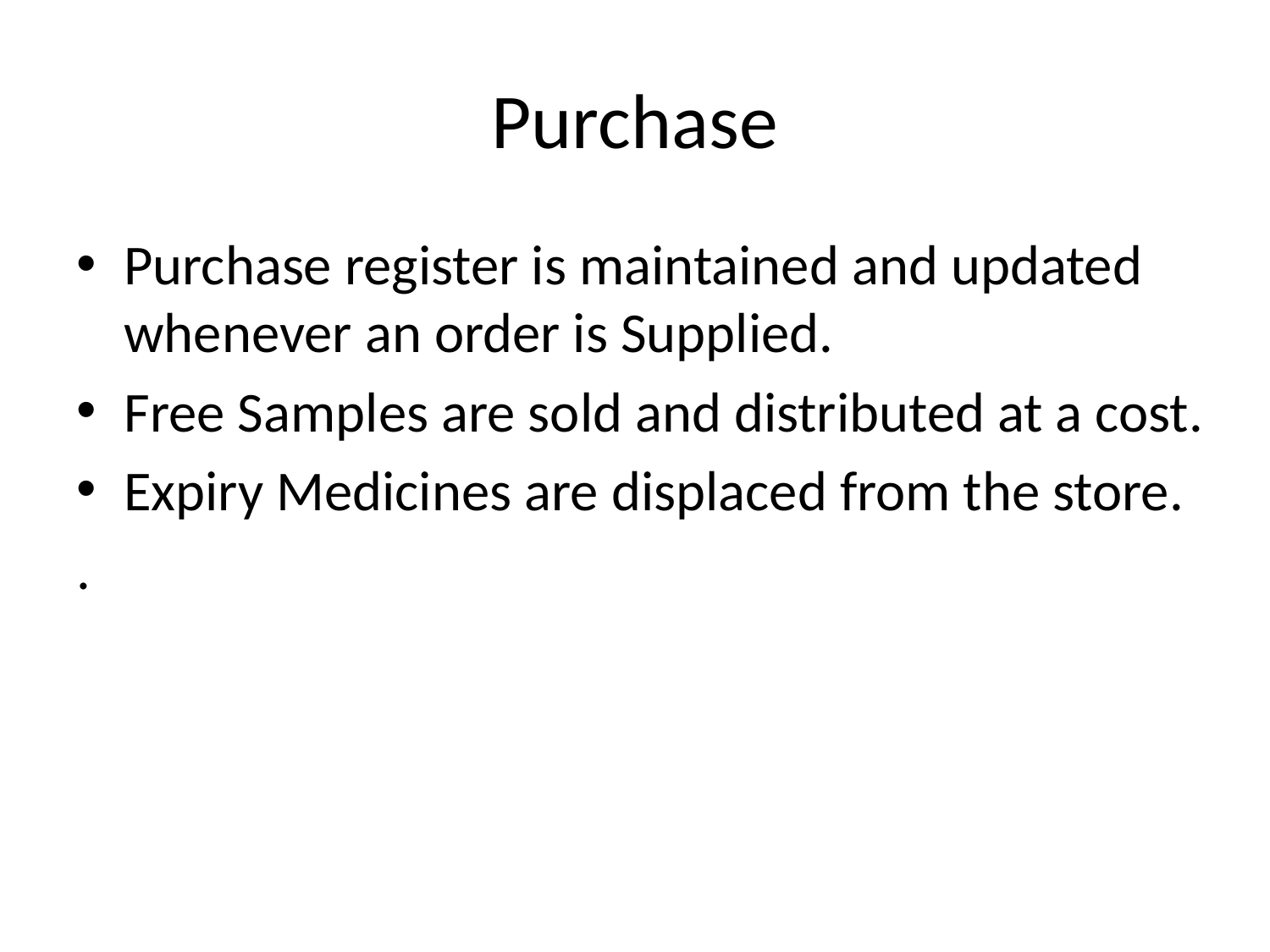

# Purchase
Purchase register is maintained and updated whenever an order is Supplied.
Free Samples are sold and distributed at a cost.
Expiry Medicines are displaced from the store.
.